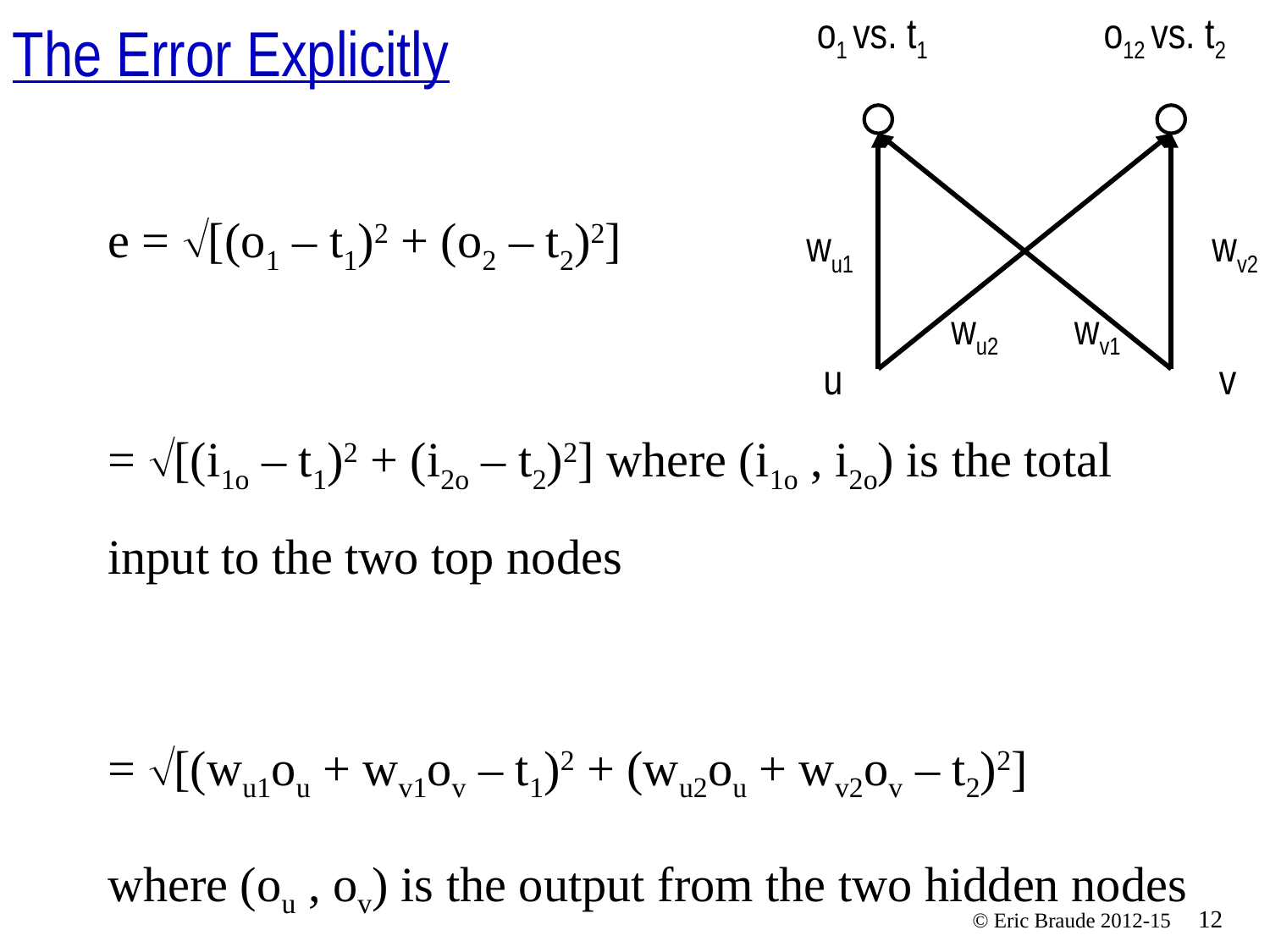

o1 vs. t1
o12 vs. t2
# The Error Explicitly

e = √[(o1 – t1)2 + (o2 – t2)2]

= √[(i1o – t1)2 + (i2o – t2)2] where (i1o , i2o) is the total input to the two top nodes

= √[(wu1ou + wv1ov – t1)2 + (wu2ou + wv2ov – t2)2]
where (ou , ov) is the output from the two hidden nodes
wu1
wv2
wu2
wv1
u
v